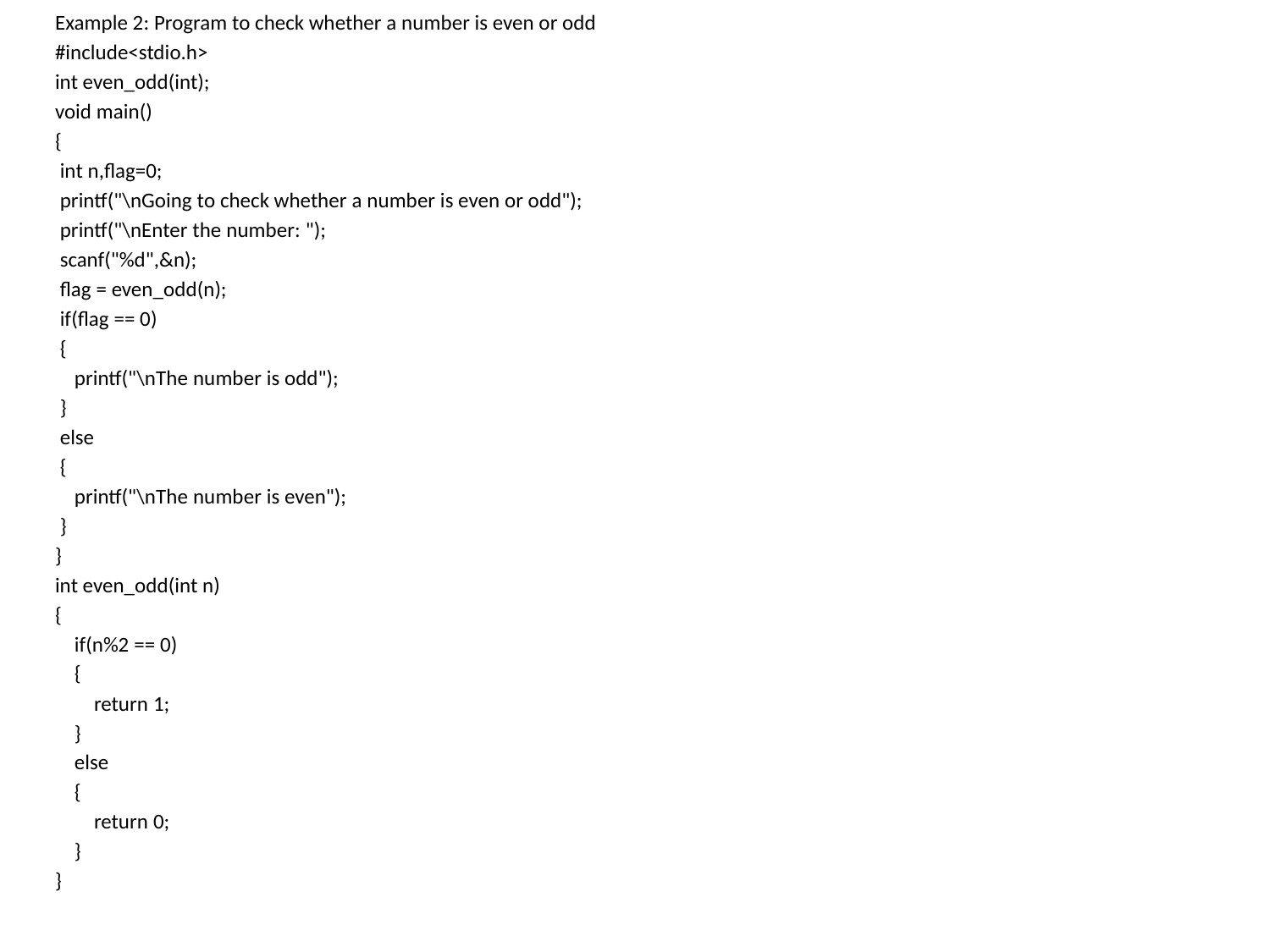

Example 2: Program to check whether a number is even or odd
#include<stdio.h>
int even_odd(int);
void main()
{
 int n,flag=0;
 printf("\nGoing to check whether a number is even or odd");
 printf("\nEnter the number: ");
 scanf("%d",&n);
 flag = even_odd(n);
 if(flag == 0)
 {
    printf("\nThe number is odd");
 }
 else
 {
    printf("\nThe number is even");
 }
}
int even_odd(int n)
{
    if(n%2 == 0)
    {
        return 1;
    }
    else
    {
        return 0;
    }
}